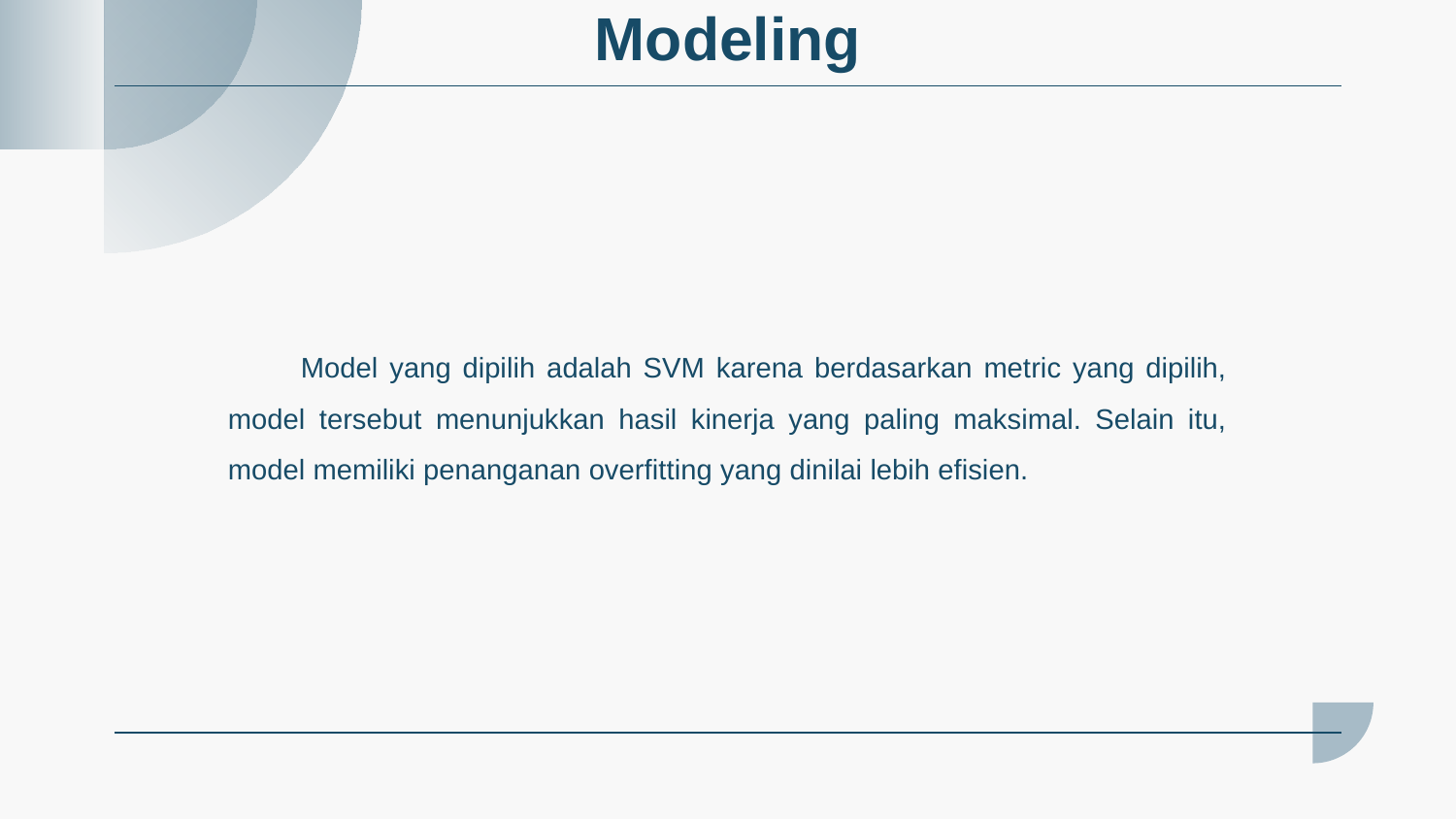

# Modeling
Model yang dipilih adalah SVM karena berdasarkan metric yang dipilih, model tersebut menunjukkan hasil kinerja yang paling maksimal. Selain itu, model memiliki penanganan overfitting yang dinilai lebih efisien.